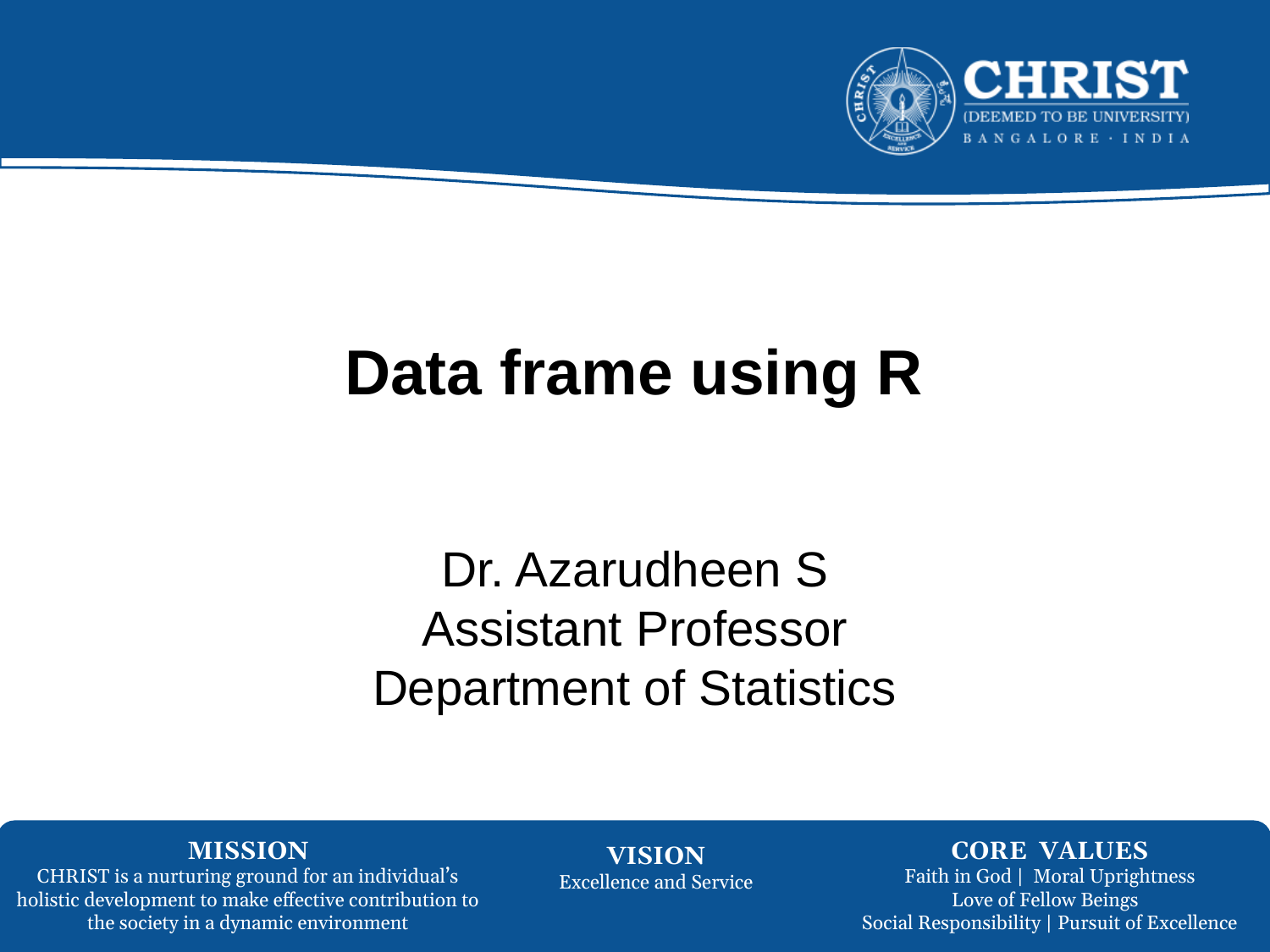

# Data frame using R
Dr. Azarudheen S
Assistant Professor
Department of Statistics